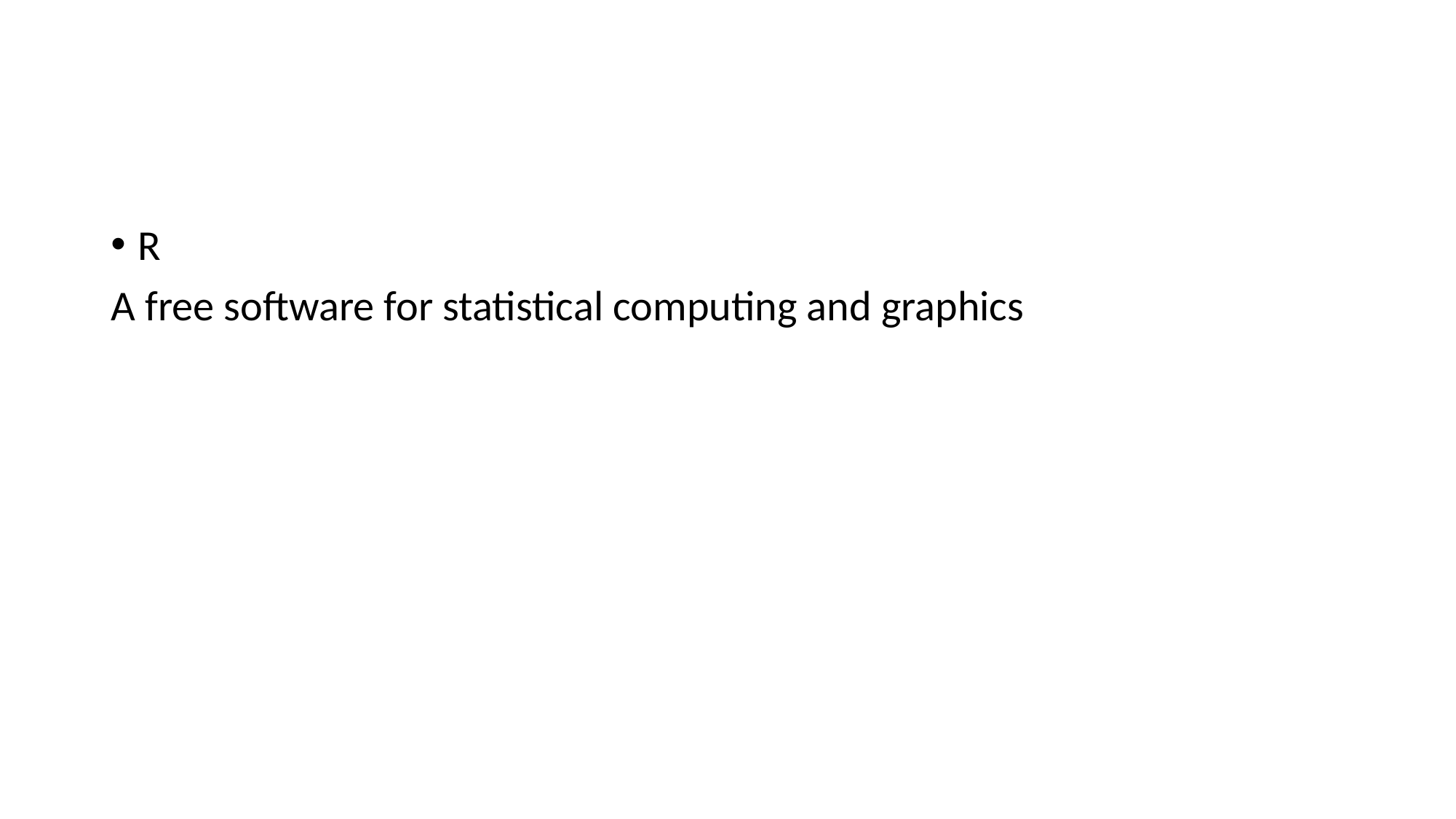

#
R
A free software for statistical computing and graphics